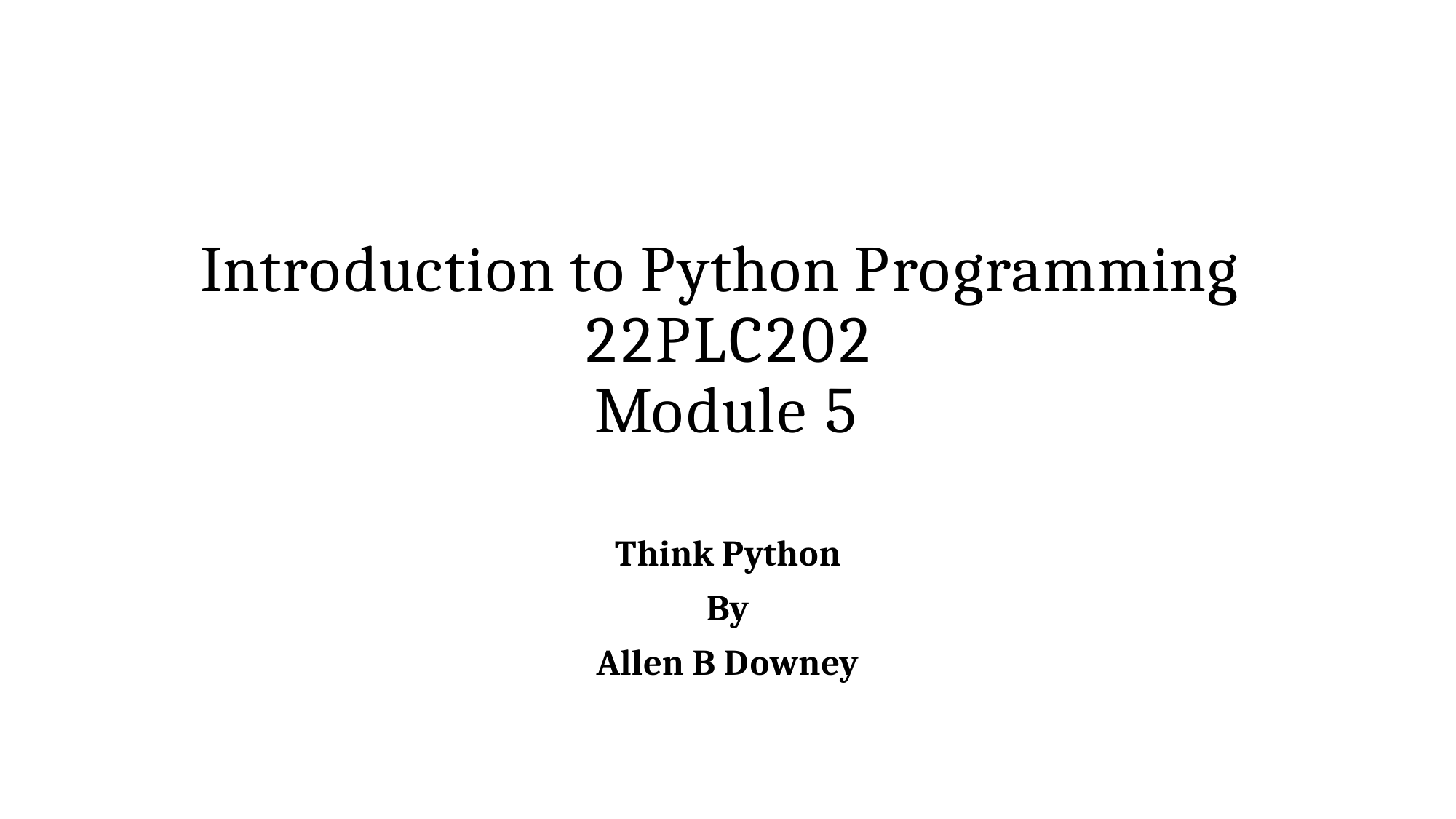

# Introduction to Python Programming 22PLC202 Module 5
Think Python
By
Allen B Downey